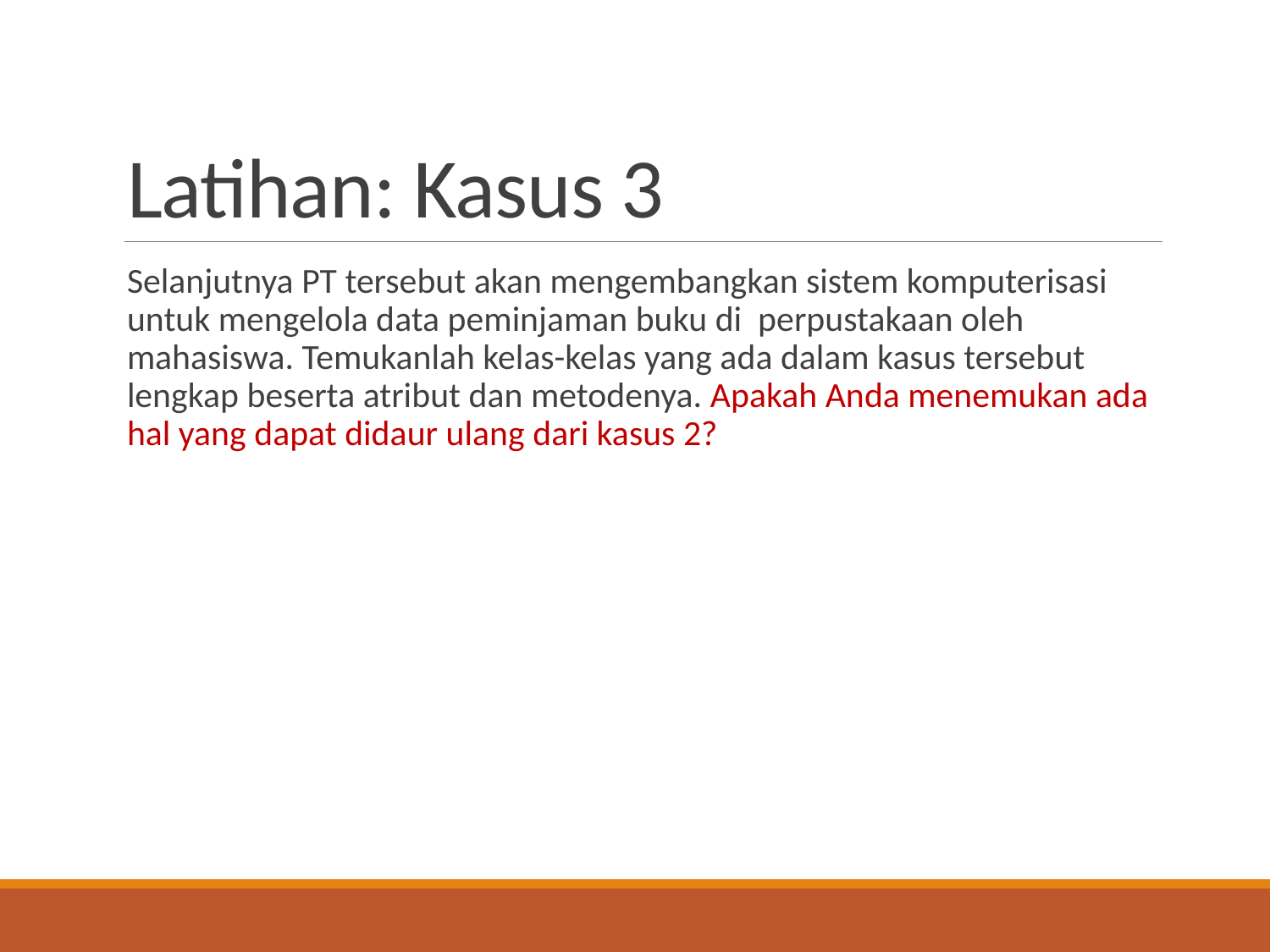

# Latihan: Kasus 3
Selanjutnya PT tersebut akan mengembangkan sistem komputerisasi untuk mengelola data peminjaman buku di  perpustakaan oleh mahasiswa. Temukanlah kelas-kelas yang ada dalam kasus tersebut lengkap beserta atribut dan metodenya. Apakah Anda menemukan ada hal yang dapat didaur ulang dari kasus 2?